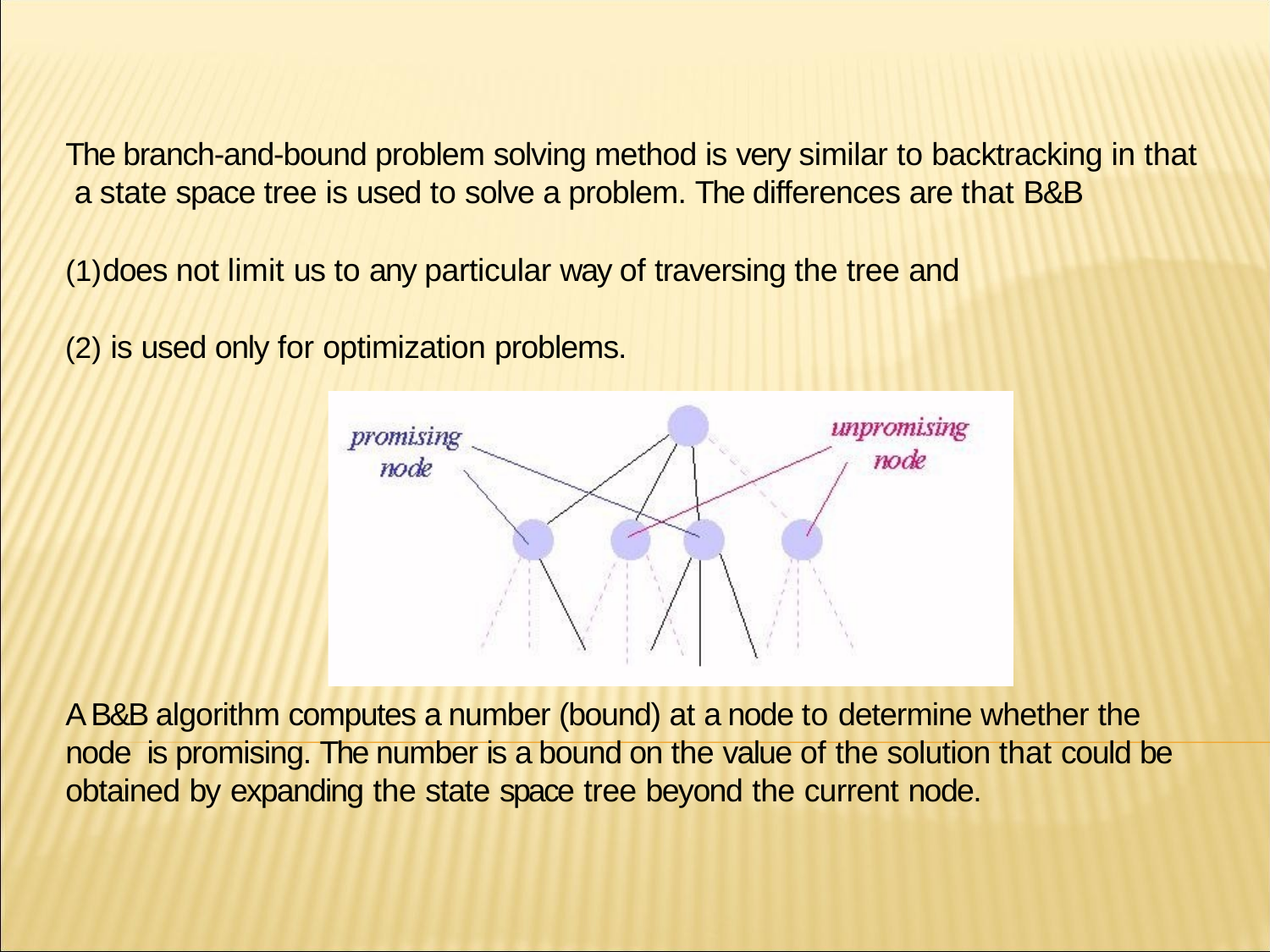

The branch-and-bound problem solving method is very similar to backtracking in that  a state space tree is used to solve a problem. The differences are that B&B

does not limit us to any particular way of traversing the tree and

is used only for optimization problems.

A B&B algorithm computes a number (bound) at a node to determine whether the node  is promising. The number is a bound on the value of the solution that could be  obtained by expanding the state space tree beyond the current node.